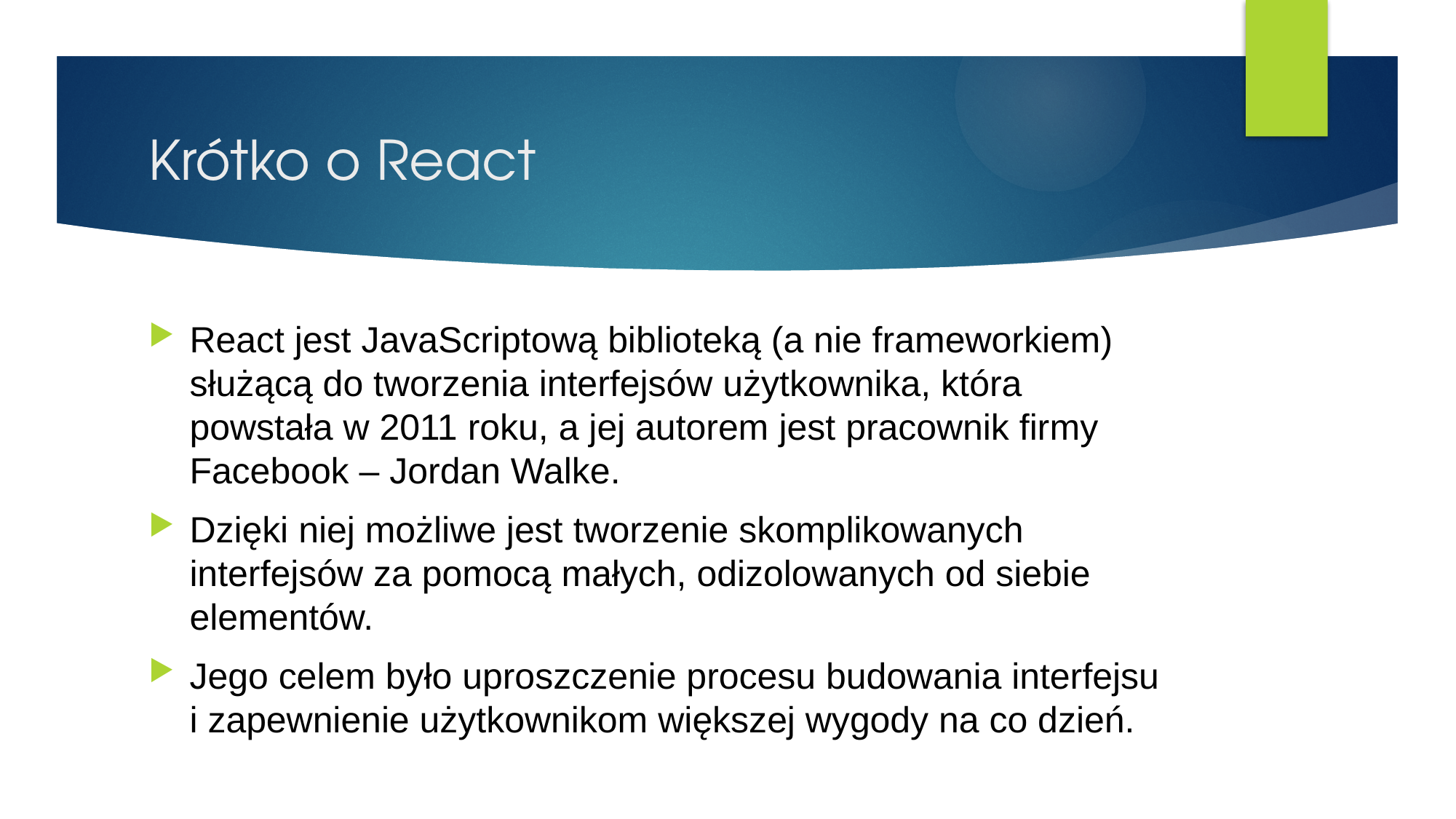

# Krótko o React
React jest JavaScriptową biblioteką (a nie frameworkiem) służącą do tworzenia interfejsów użytkownika, która powstała w 2011 roku, a jej autorem jest pracownik firmy Facebook – Jordan Walke.
Dzięki niej możliwe jest tworzenie skomplikowanych interfejsów za pomocą małych, odizolowanych od siebie elementów.
Jego celem było uproszczenie procesu budowania interfejsu i zapewnienie użytkownikom większej wygody na co dzień.